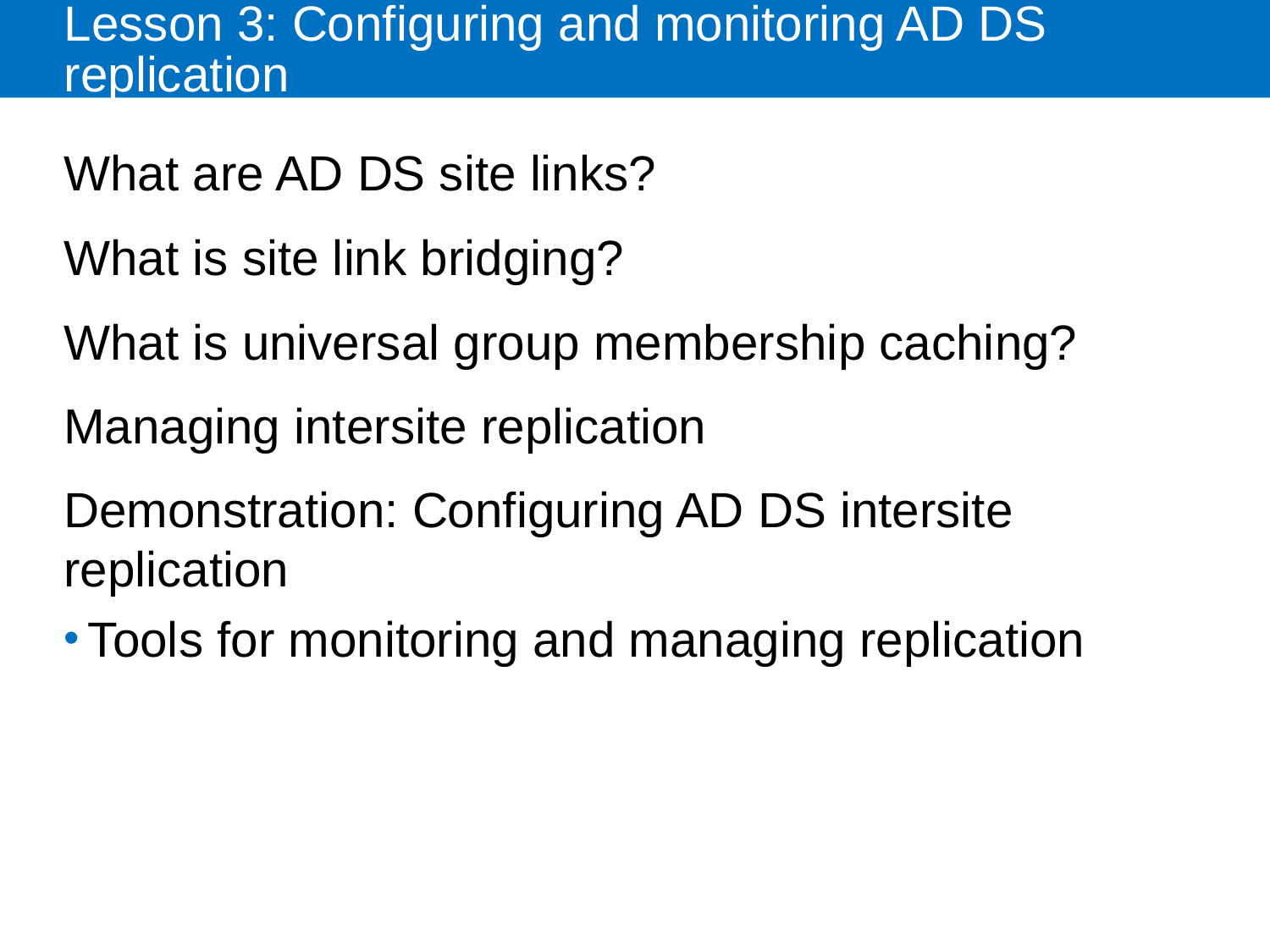

# Lesson 3: Configuring and monitoring AD DS replication
What are AD DS site links?
What is site link bridging?
What is universal group membership caching?
Managing intersite replication
Demonstration: Configuring AD DS intersite replication
Tools for monitoring and managing replication